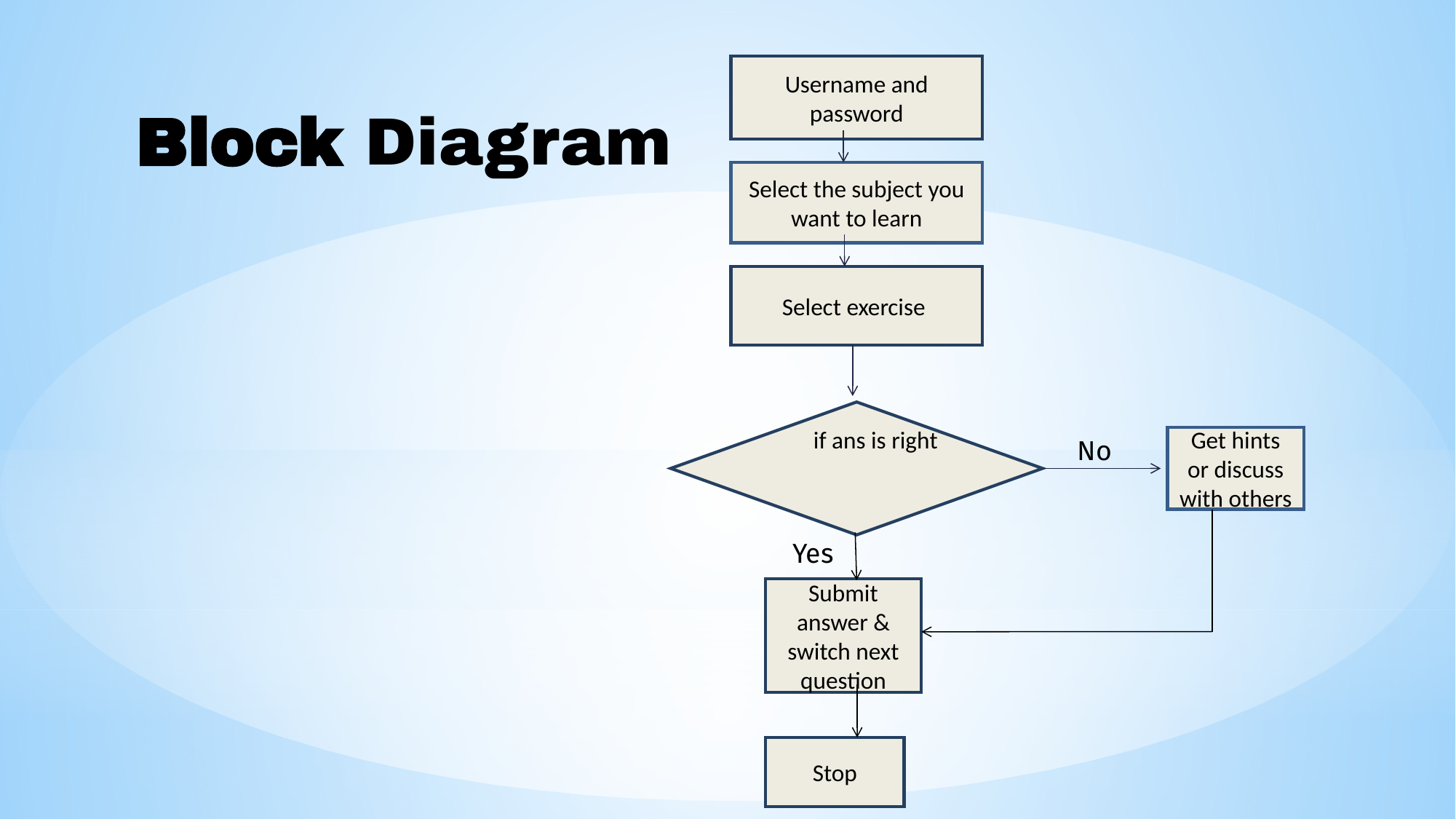

Username and password
Block Diagram
Select the subject you want to learn
Select exercise
       if ans is right

No
Get hints or discuss with others
Yes
Submit answer & switch next question
Stop